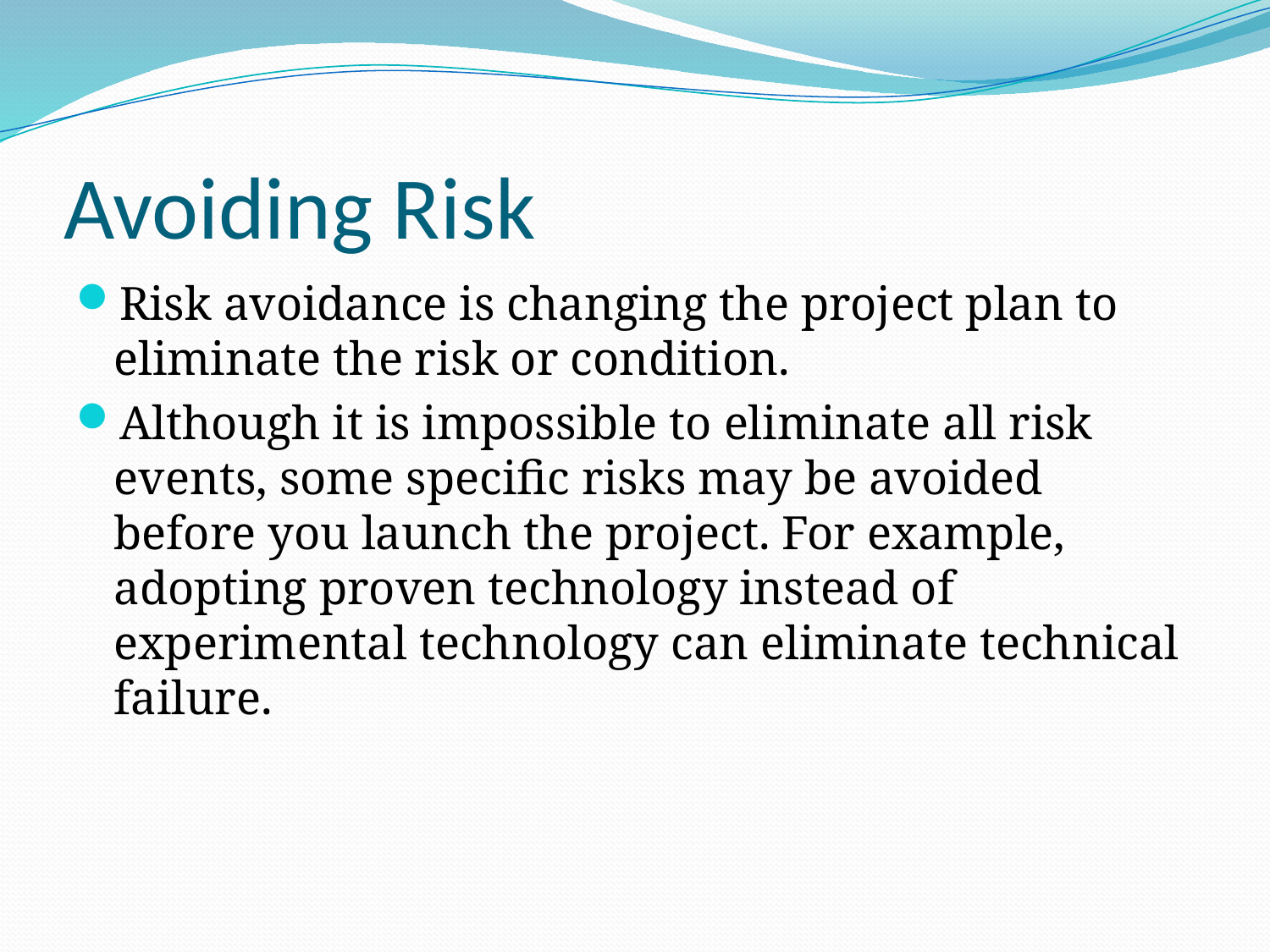

# Avoiding Risk
Risk avoidance is changing the project plan to eliminate the risk or condition.
Although it is impossible to eliminate all risk events, some specific risks may be avoided before you launch the project. For example, adopting proven technology instead of experimental technology can eliminate technical failure.